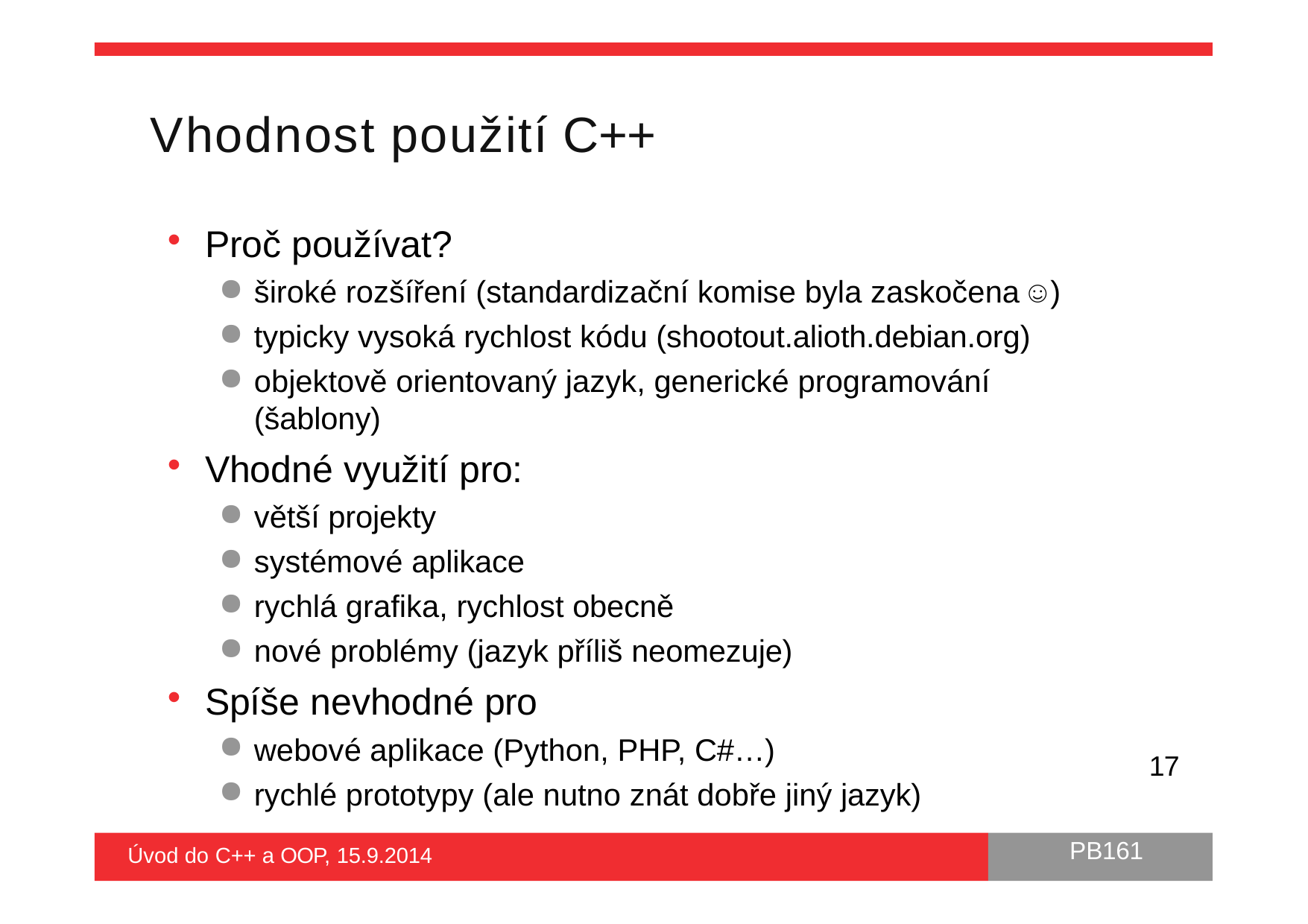

# Vhodnost použití C++
Proč používat?
široké rozšíření (standardizační komise byla zaskočena ☺)
typicky vysoká rychlost kódu (shootout.alioth.debian.org)
objektově orientovaný jazyk, generické programování (šablony)
Vhodné využití pro:
větší projekty
systémové aplikace
rychlá grafika, rychlost obecně
nové problémy (jazyk příliš neomezuje)
Spíše nevhodné pro
webové aplikace (Python, PHP, C#…)
rychlé prototypy (ale nutno znát dobře jiný jazyk)
17
PB161
Úvod do C++ a OOP, 15.9.2014